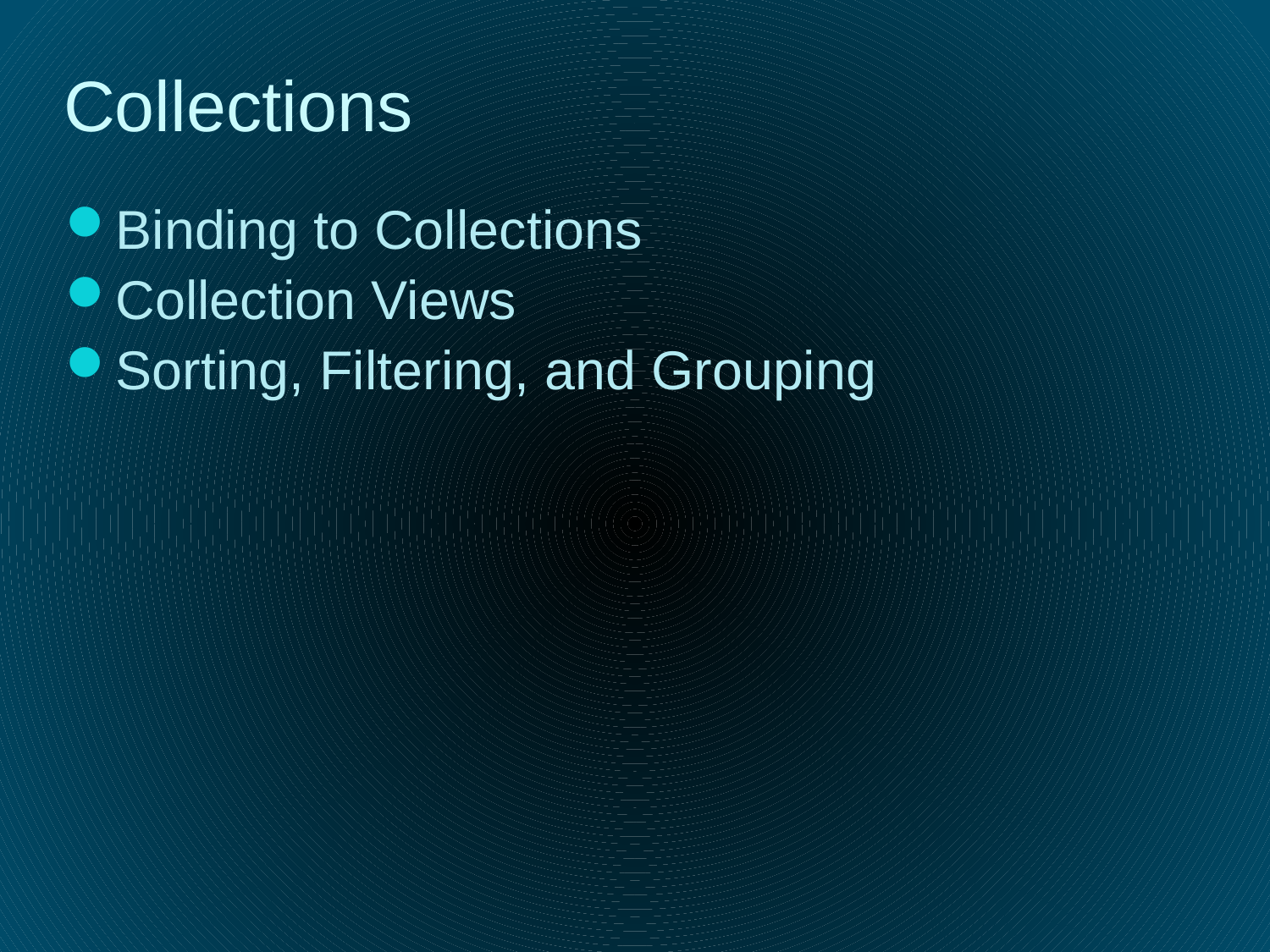

# Collections
Binding to Collections
Collection Views
Sorting, Filtering, and Grouping